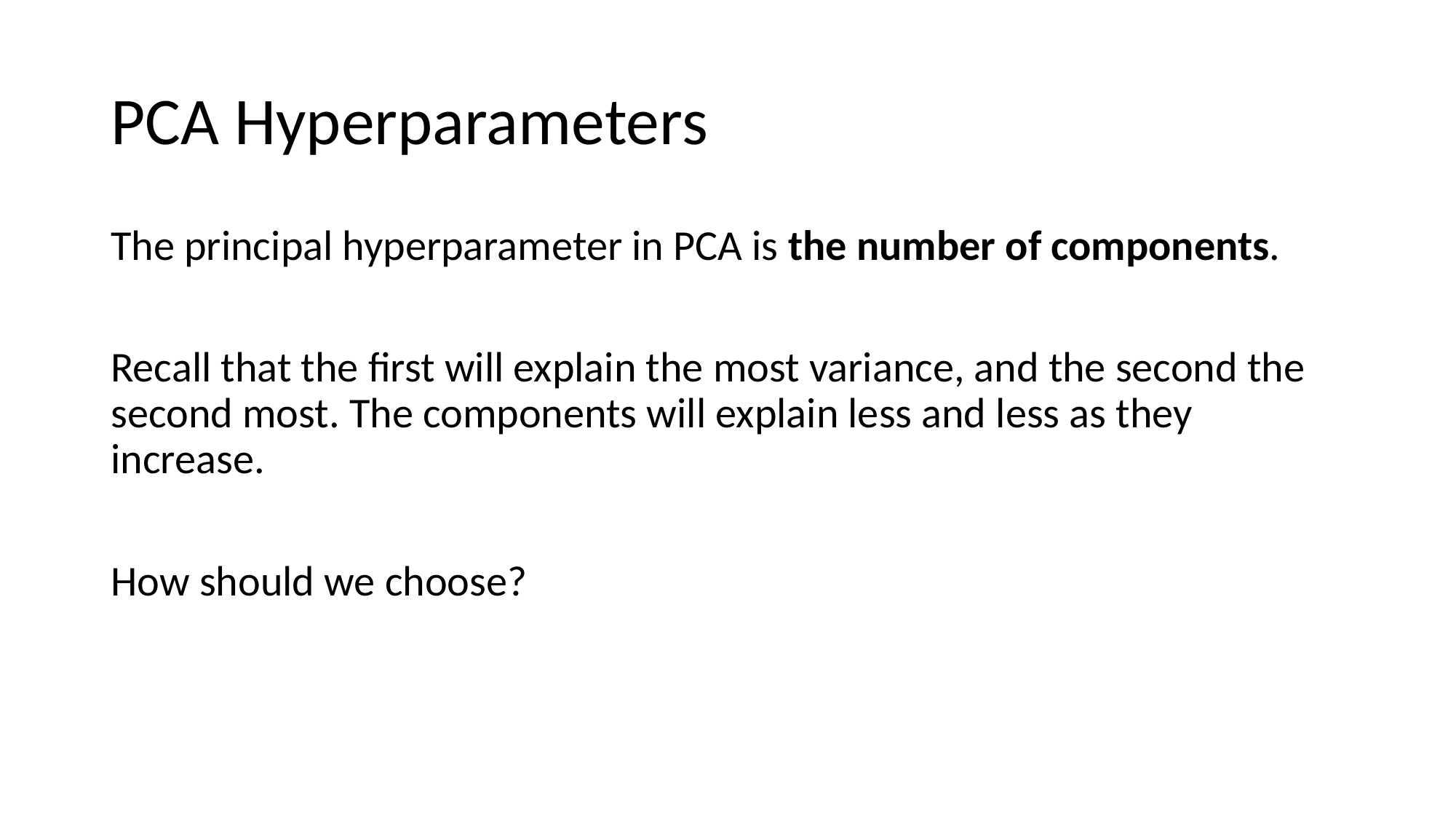

# PCA Hyperparameters
The principal hyperparameter in PCA is the number of components.

Recall that the first will explain the most variance, and the second the second most. The components will explain less and less as they increase.

How should we choose?